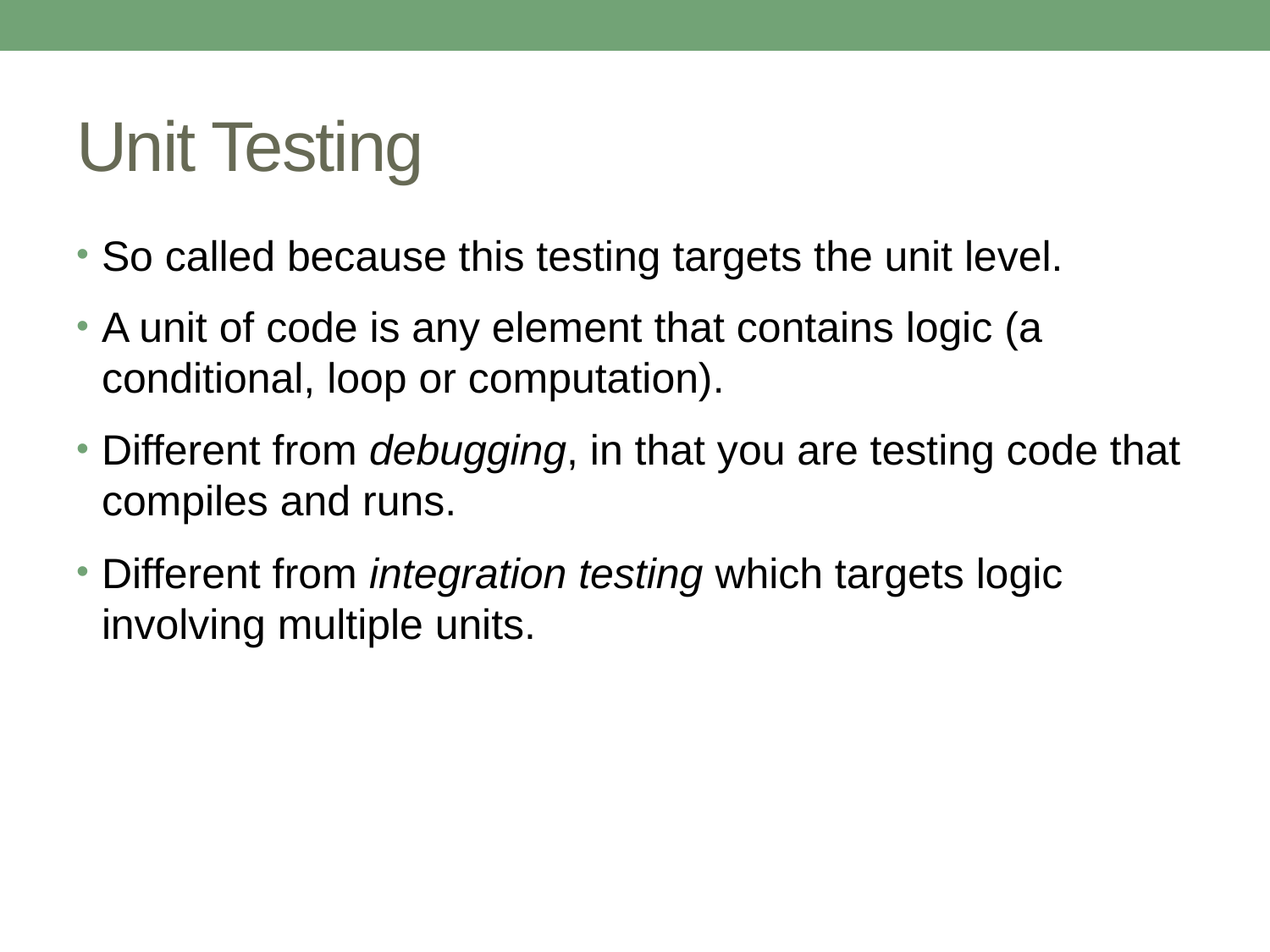

# Unit Testing
So called because this testing targets the unit level.
A unit of code is any element that contains logic (a conditional, loop or computation).
Different from debugging, in that you are testing code that compiles and runs.
Different from integration testing which targets logic involving multiple units.